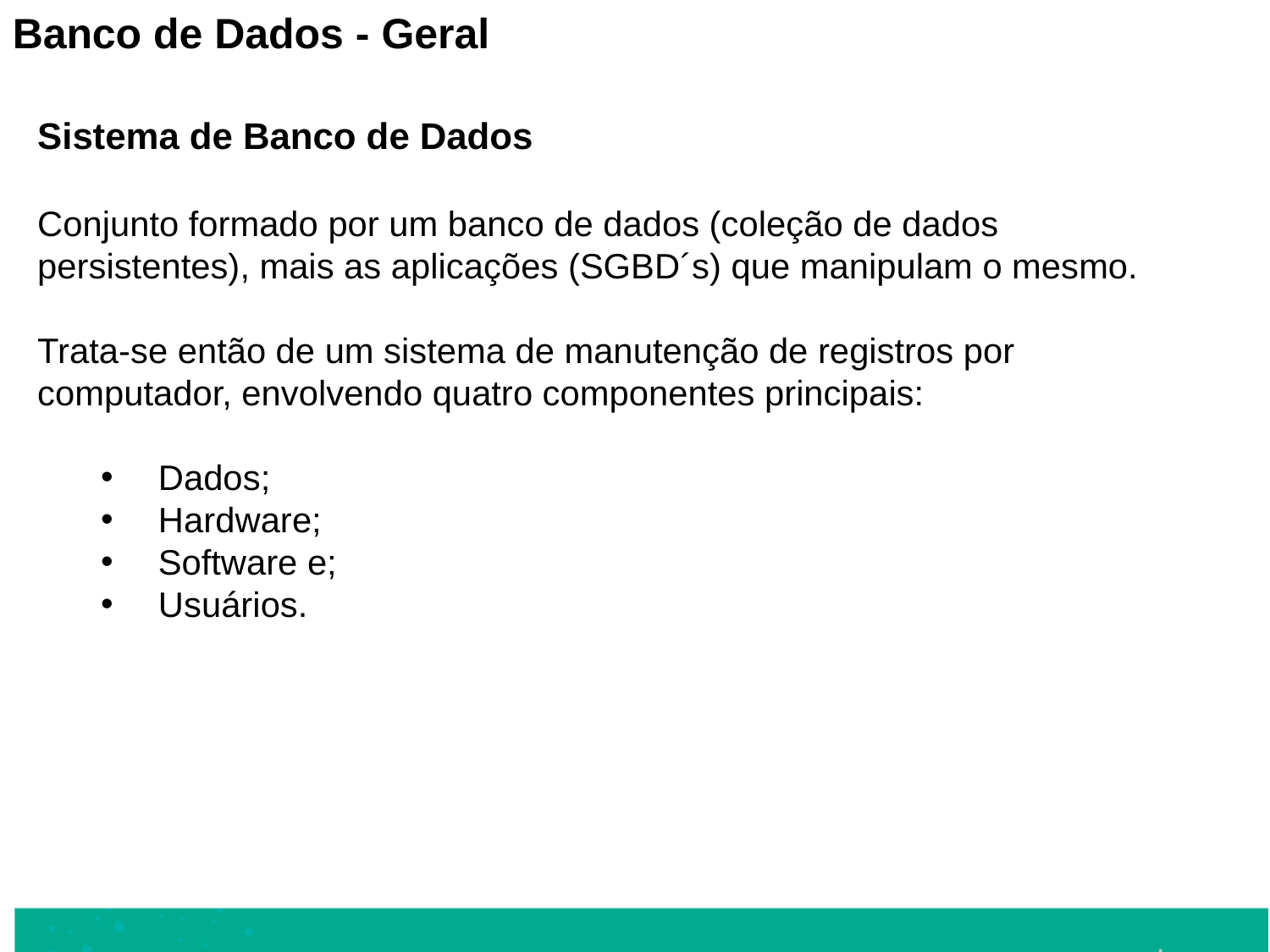

Banco de Dados - Geral
Sistema de Banco de Dados

Conjunto formado por um banco de dados (coleção de dados persistentes), mais as aplicações (SGBD´s) que manipulam o mesmo.

Trata-se então de um sistema de manutenção de registros por computador, envolvendo quatro componentes principais:

 Dados;
 Hardware;
 Software e;
 Usuários.